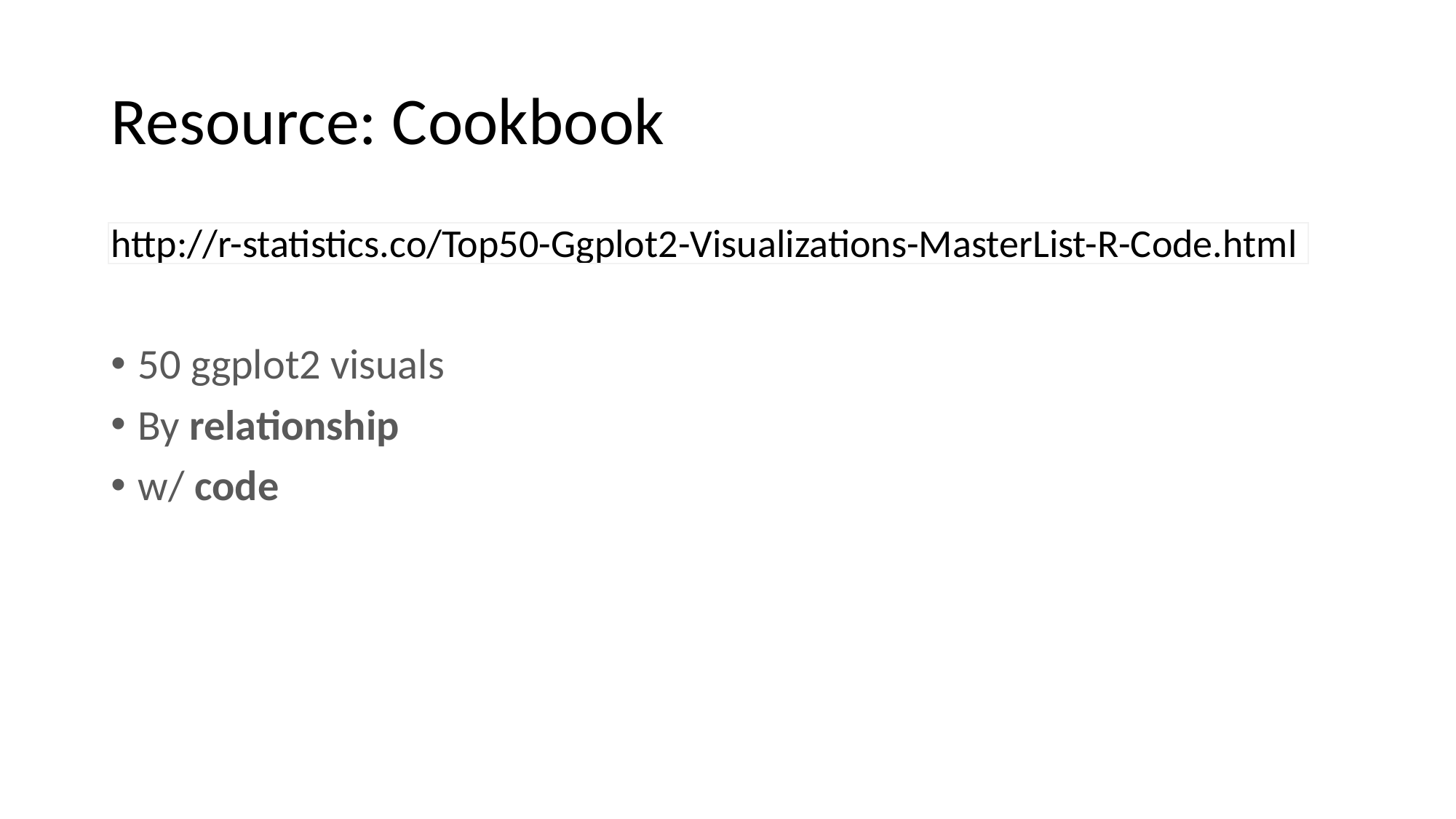

# Resource: Cookbook
http://r-statistics.co/Top50-Ggplot2-Visualizations-MasterList-R-Code.html

50 ggplot2 visuals
By relationship
w/ code